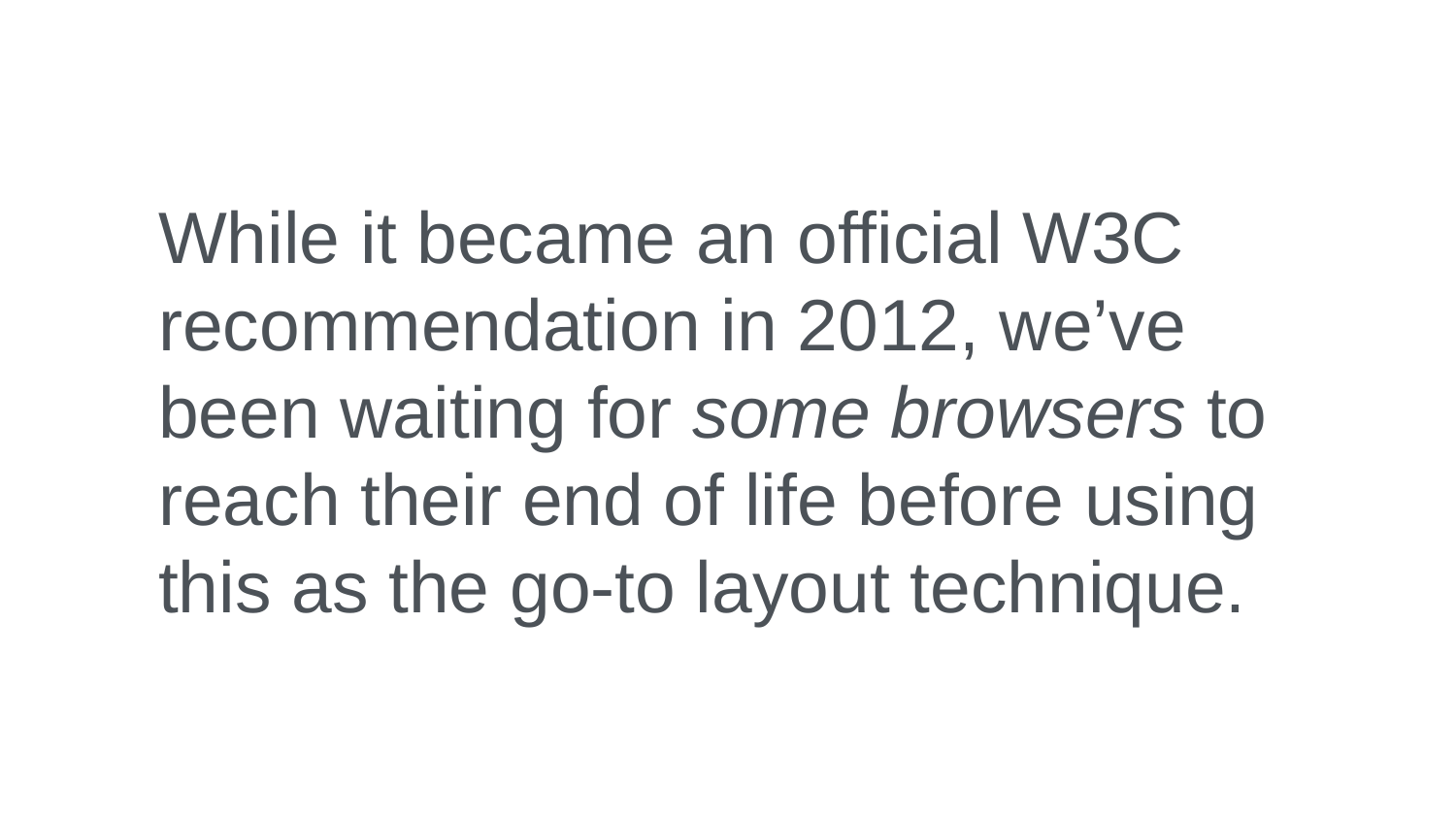

While it became an official W3C recommendation in 2012, we’ve been waiting for some browsers to reach their end of life before using this as the go-to layout technique.